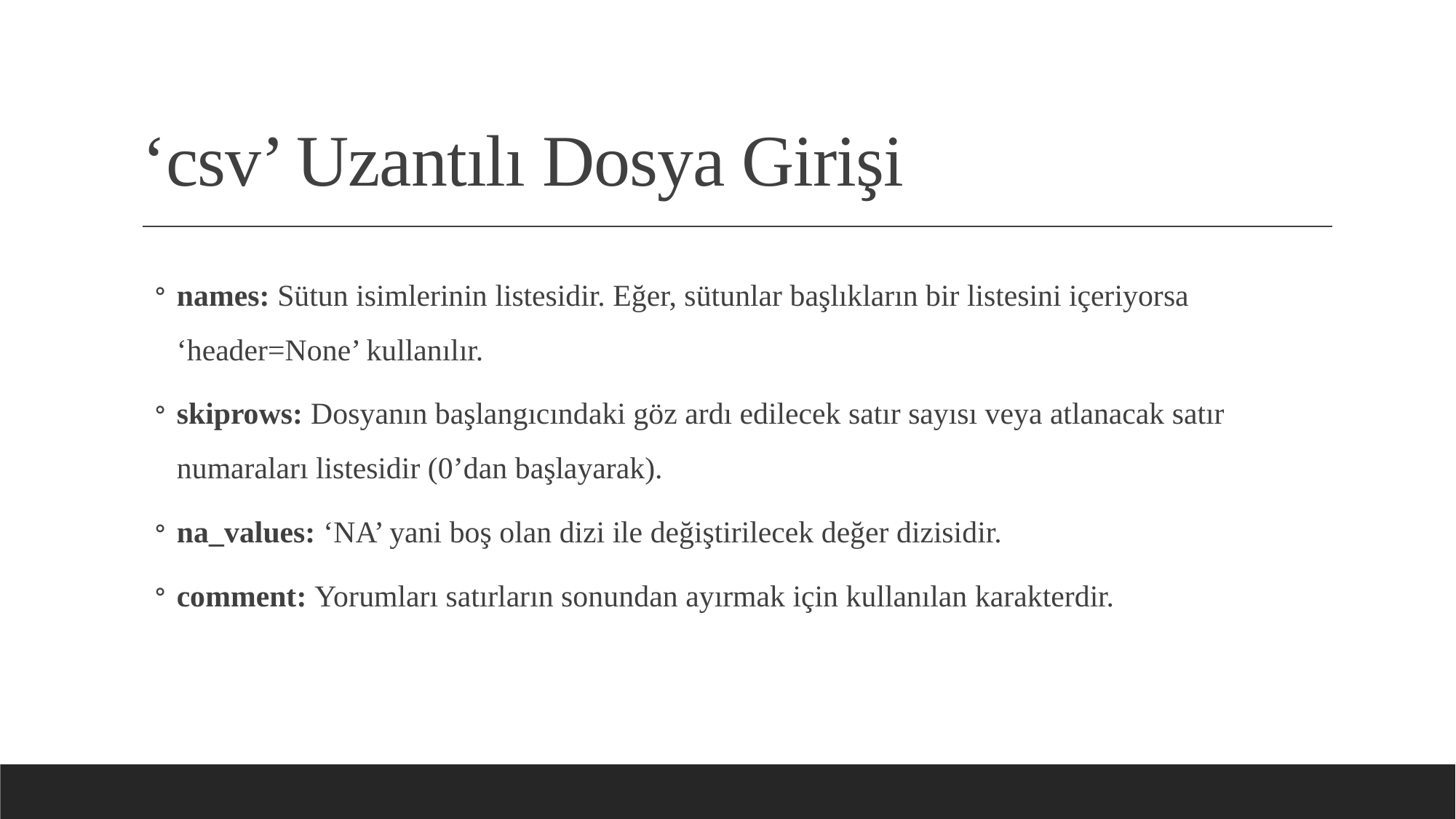

# ‘csv’ Uzantılı Dosya Girişi
names: Sütun isimlerinin listesidir. Eğer, sütunlar başlıkların bir listesini içeriyorsa ‘header=None’ kullanılır.
skiprows: Dosyanın başlangıcındaki göz ardı edilecek satır sayısı veya atlanacak satır numaraları listesidir (0’dan başlayarak).
na_values: ‘NA’ yani boş olan dizi ile değiştirilecek değer dizisidir.
comment: Yorumları satırların sonundan ayırmak için kullanılan karakterdir.